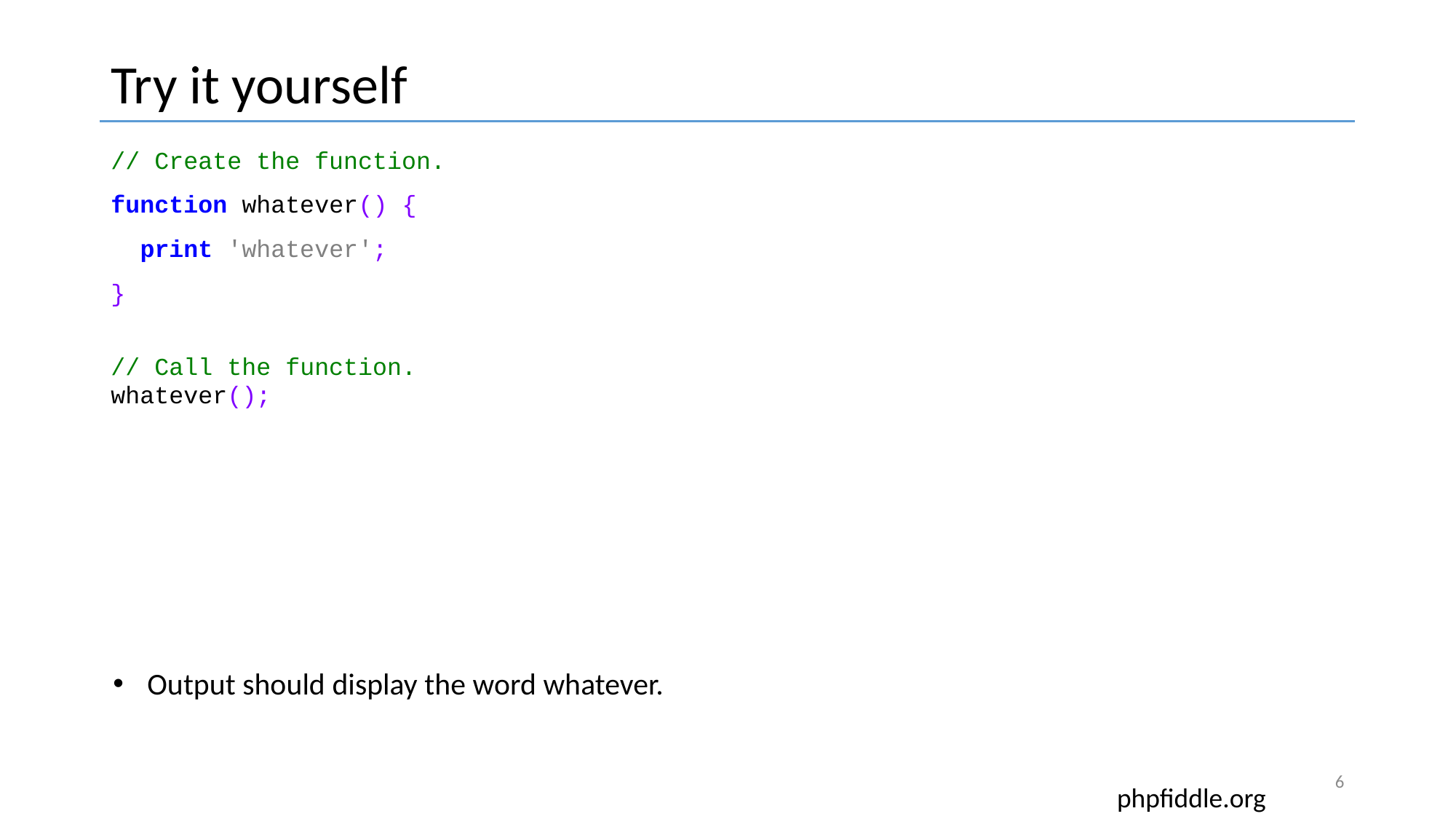

# Try it yourself
// Create the function.
function whatever() {
  print 'whatever';
}

// Call the function.
whatever();
Output should display the word whatever.
6
phpfiddle.org